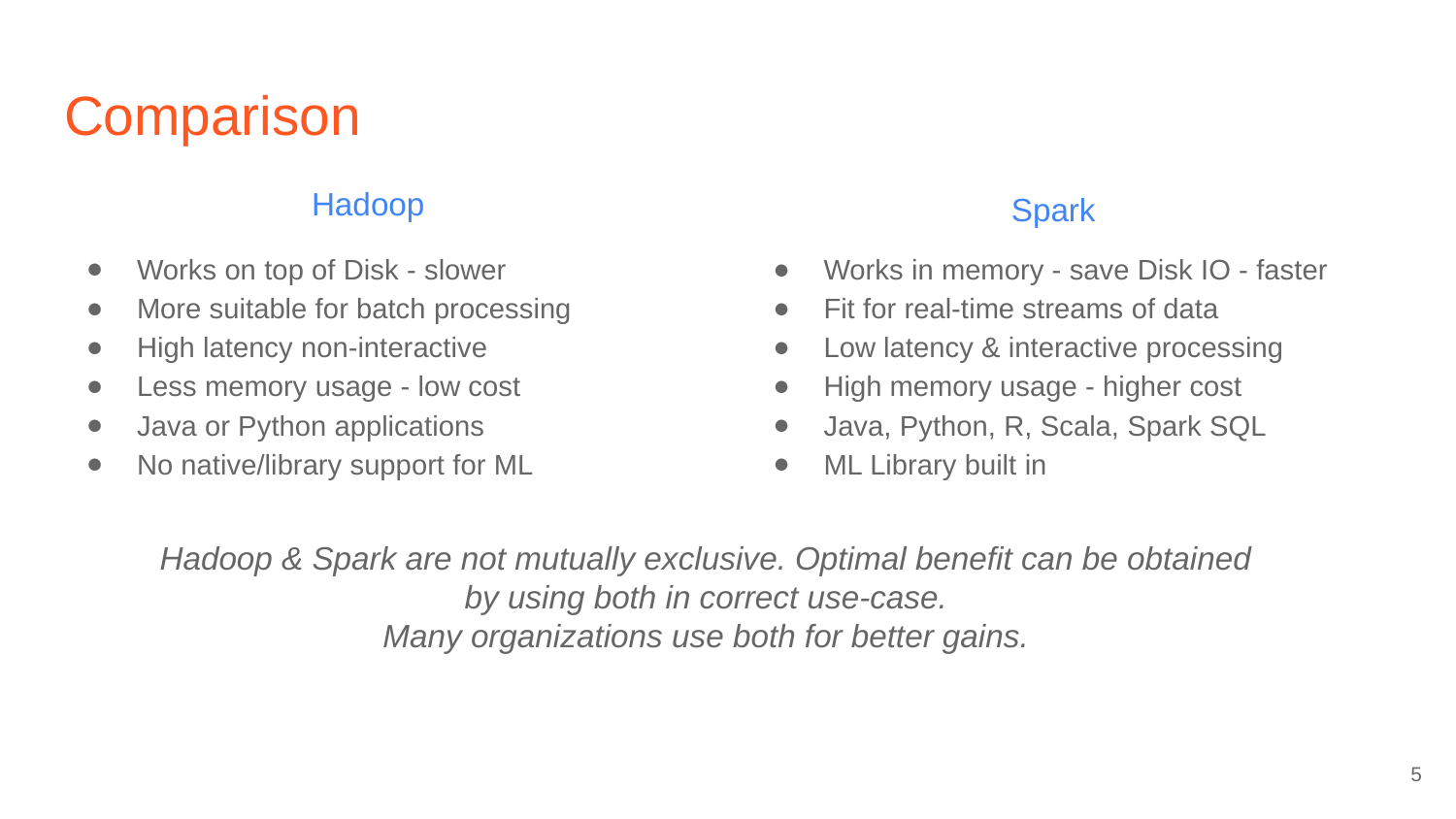

# Comparison
Hadoop
Spark
Works on top of Disk - slower
More suitable for batch processing
High latency non-interactive
Less memory usage - low cost
Java or Python applications
No native/library support for ML
Works in memory - save Disk IO - faster
Fit for real-time streams of data
Low latency & interactive processing
High memory usage - higher cost
Java, Python, R, Scala, Spark SQL
ML Library built in
Hadoop & Spark are not mutually exclusive. Optimal benefit can be obtained by using both in correct use-case.
Many organizations use both for better gains.
5